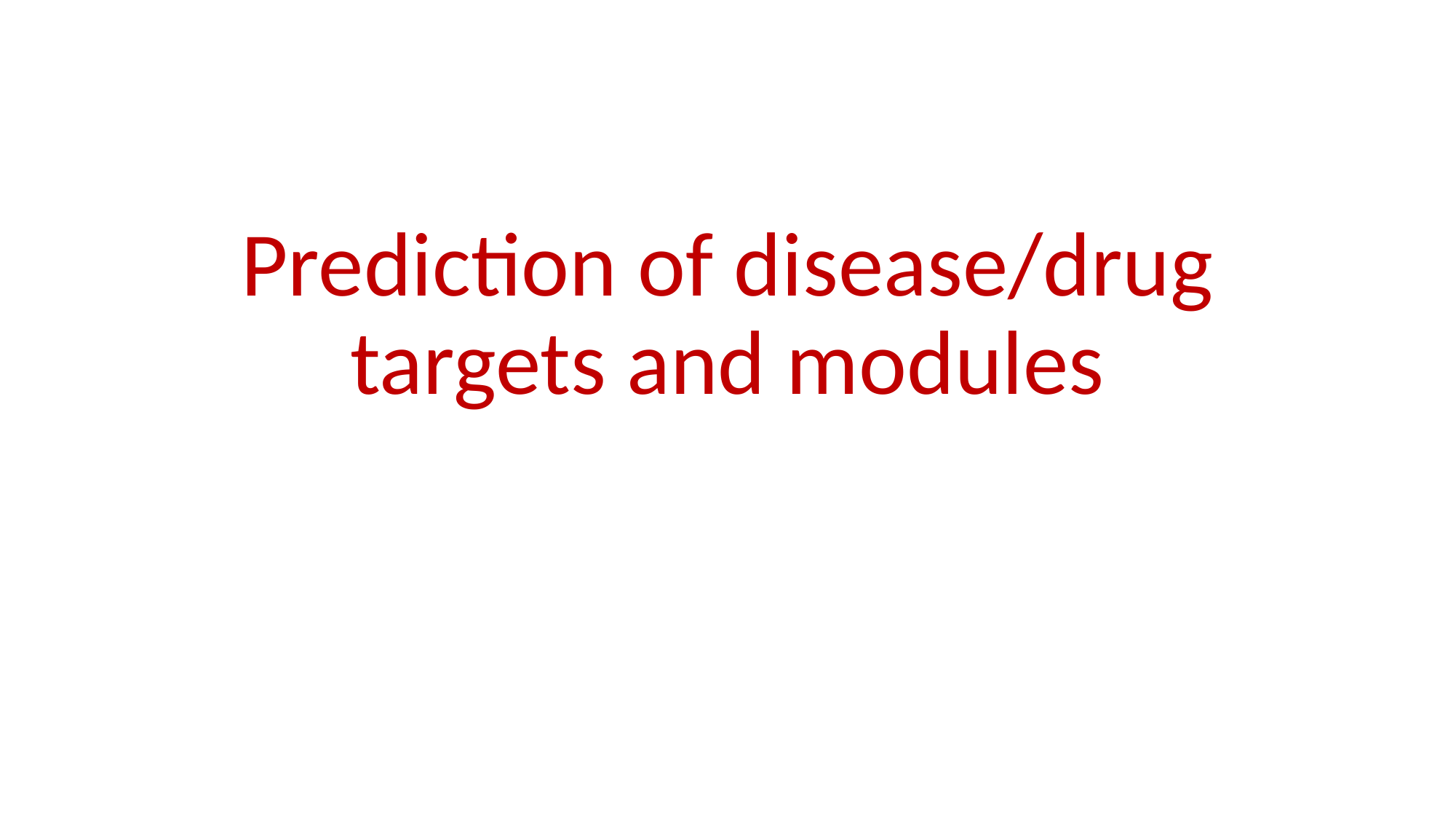

# Prediction of disease/drug targets and modules